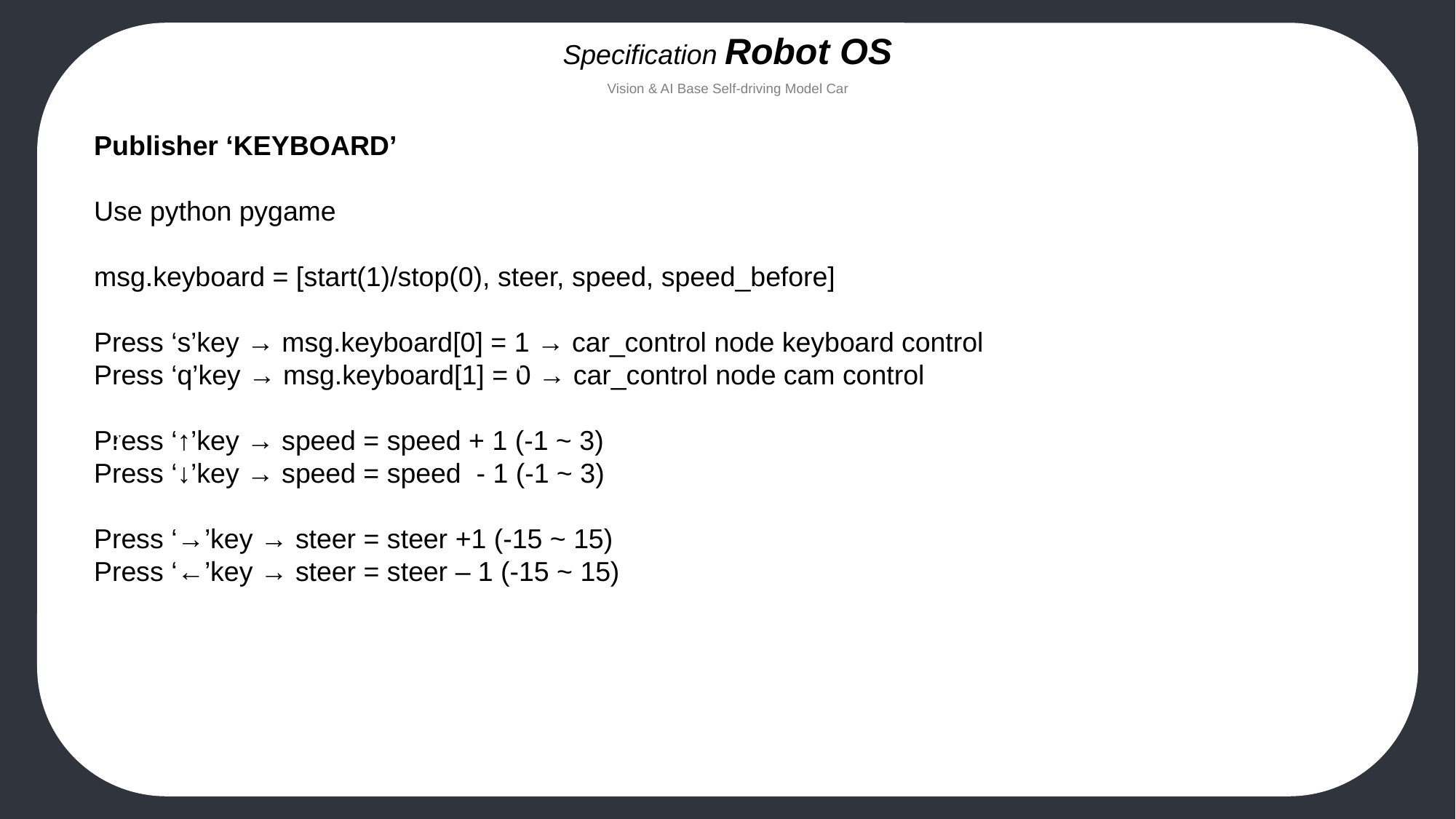

Specification Robot OS
Vision & AI Base Self-driving Model Car
Publisher ‘KEYBOARD’

Use python pygame

msg.keyboard = [start(1)/stop(0), steer, speed, speed_before]

Press ‘s’key → msg.keyboard[0] = 1 → car_control node keyboard control
Press ‘q’key → msg.keyboard[1] = 0 → car_control node cam control

Press ‘↑’key → speed = speed + 1 (-1 ~ 3)
Press ‘↓’key → speed = speed  - 1 (-1 ~ 3)

Press ‘→’key → steer = steer +1 (-15 ~ 15)
Press ‘←’key → steer = steer – 1 (-15 ~ 15)
-
+
y